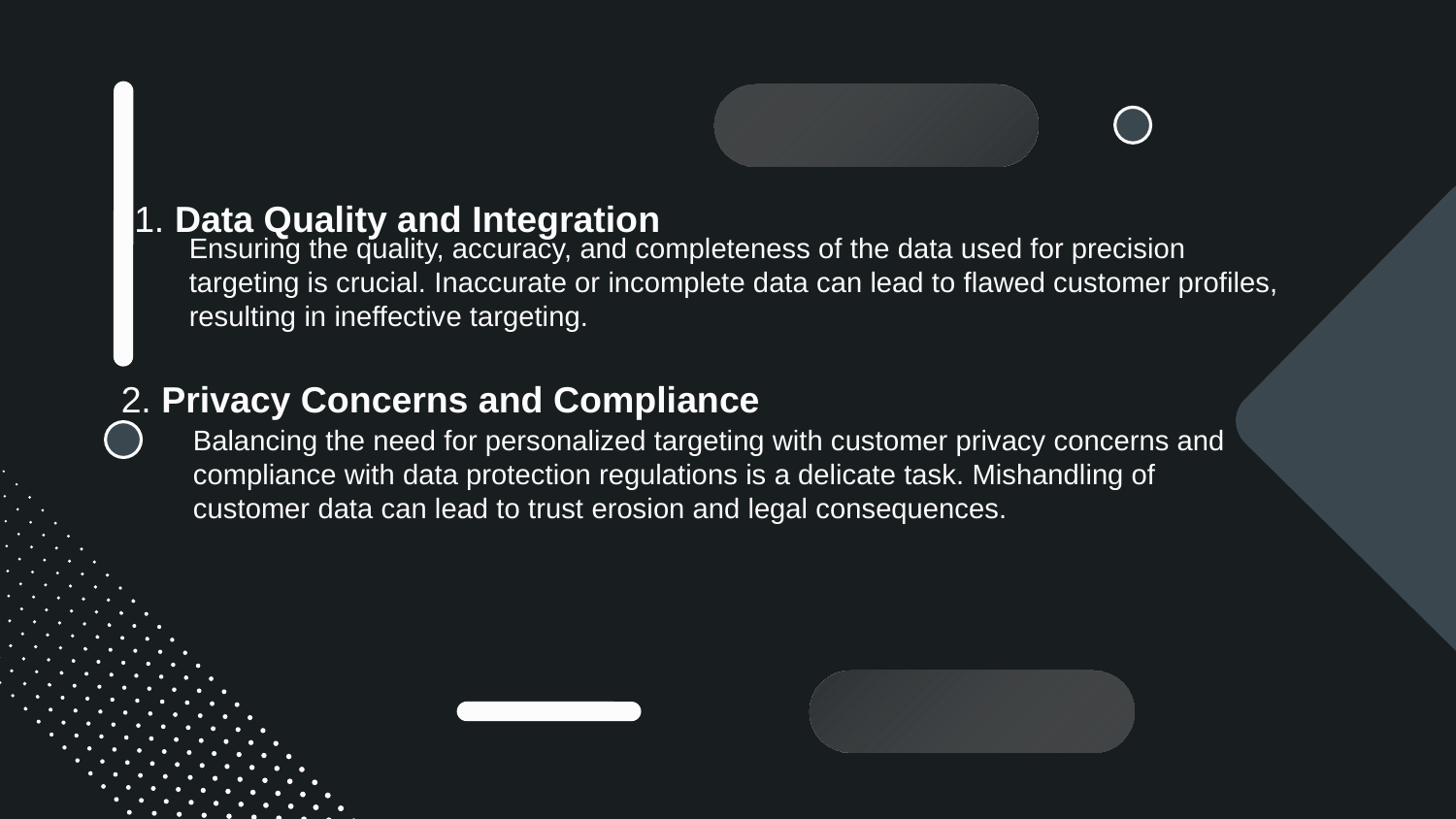

1. Data Quality and Integration

# Ensuring the quality, accuracy, and completeness of the data used for precision targeting is crucial. Inaccurate or incomplete data can lead to flawed customer profiles, resulting in ineffective targeting.

    2. Privacy Concerns and Compliance
Balancing the need for personalized targeting with customer privacy concerns and
compliance with data protection regulations is a delicate task. Mishandling of customer data can lead to trust erosion and legal consequences.